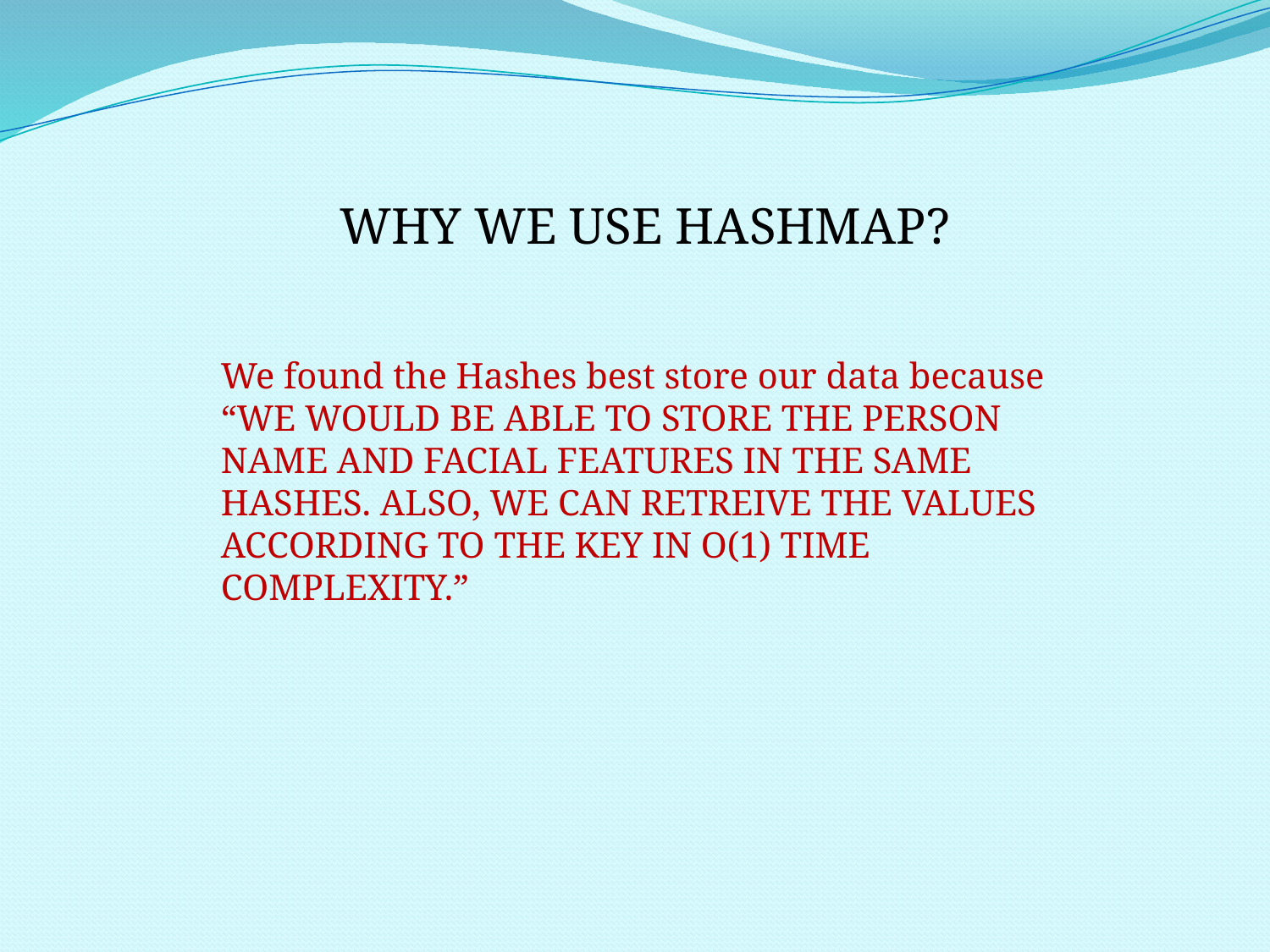

WHY WE USE HASHMAP?
We found the Hashes best store our data because “WE WOULD BE ABLE TO STORE THE PERSON NAME AND FACIAL FEATURES IN THE SAME HASHES. ALSO, WE CAN RETREIVE THE VALUES ACCORDING TO THE KEY IN O(1) TIME COMPLEXITY.”